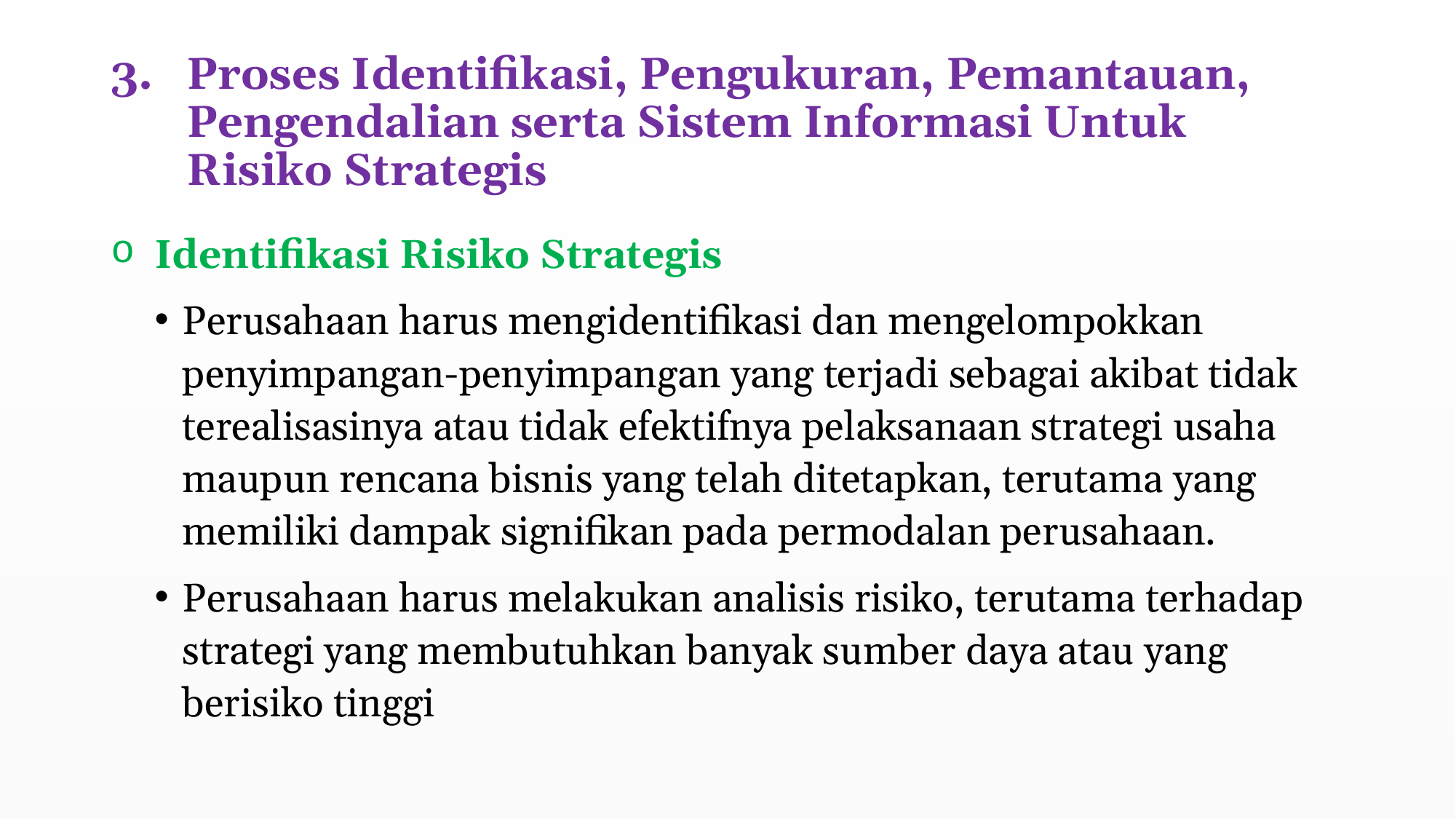

# Proses Identifikasi, Pengukuran, Pemantauan, Pengendalian serta Sistem Informasi Untuk Risiko Strategis
Identifikasi Risiko Strategis
Perusahaan harus mengidentifikasi dan mengelompokkan penyimpangan-penyimpangan yang terjadi sebagai akibat tidak terealisasinya atau tidak efektifnya pelaksanaan strategi usaha maupun rencana bisnis yang telah ditetapkan, terutama yang memiliki dampak signifikan pada permodalan perusahaan.
Perusahaan harus melakukan analisis risiko, terutama terhadap strategi yang membutuhkan banyak sumber daya atau yang berisiko tinggi